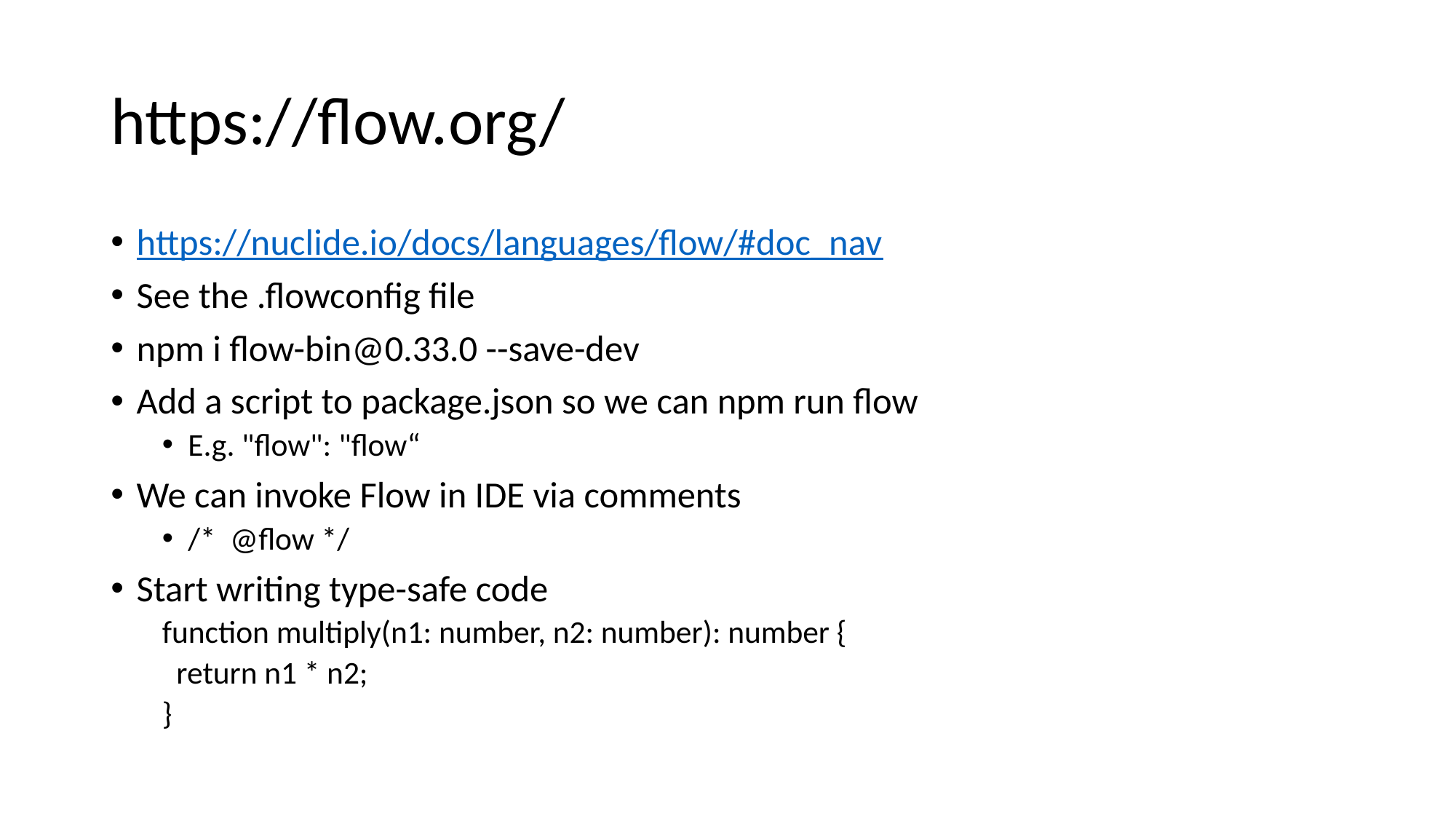

# https://flow.org/
https://nuclide.io/docs/languages/flow/#doc_nav
See the .flowconfig file
npm i flow-bin@0.33.0 --save-dev
Add a script to package.json so we can npm run flow
E.g. "flow": "flow“
We can invoke Flow in IDE via comments
/*  @flow */
Start writing type-safe code
function multiply(n1: number, n2: number): number {
  return n1 * n2;
}